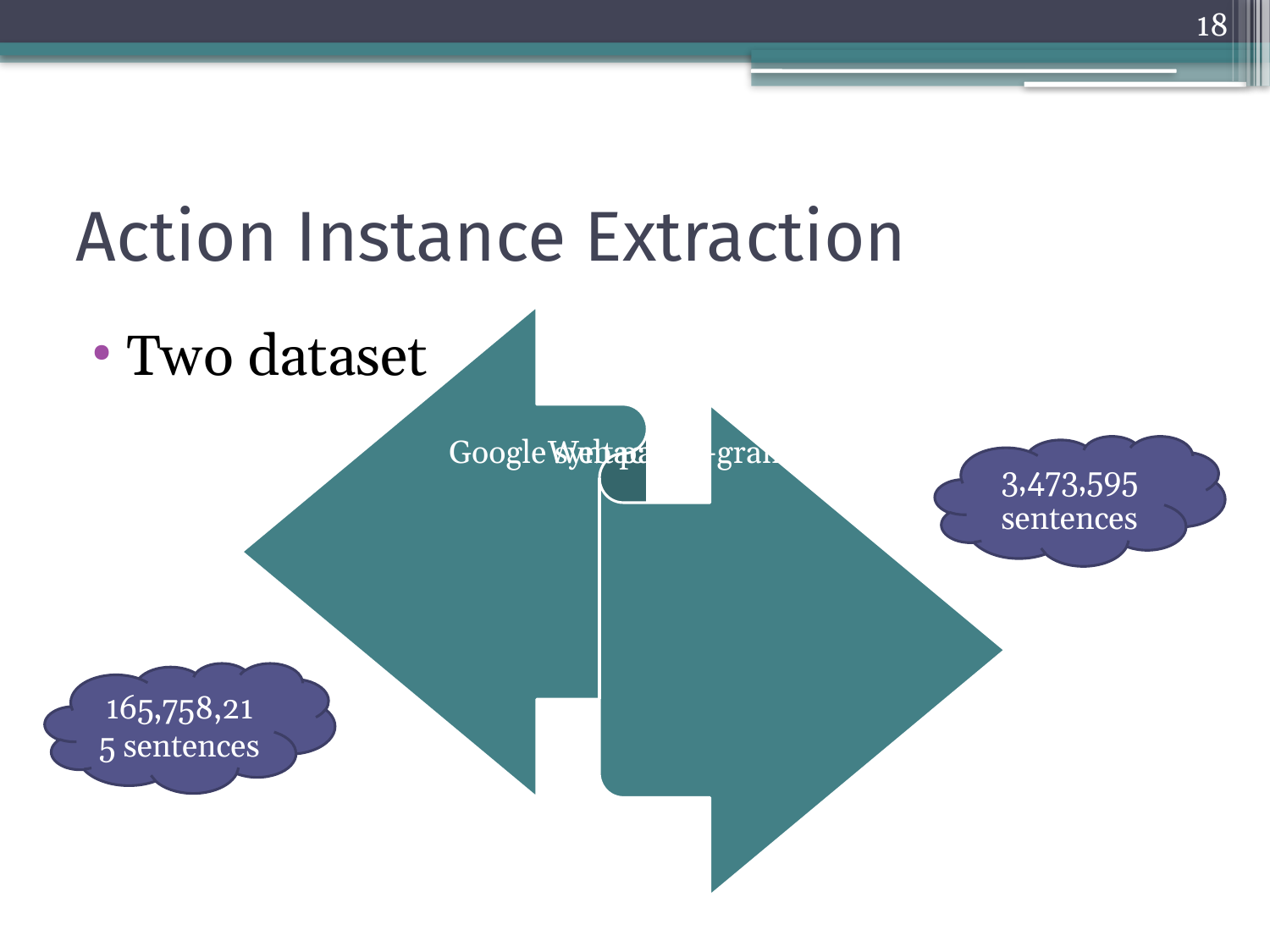

18
# Action Instance Extraction

Two dataset
3,473,595 sentences
165,758,215 sentences